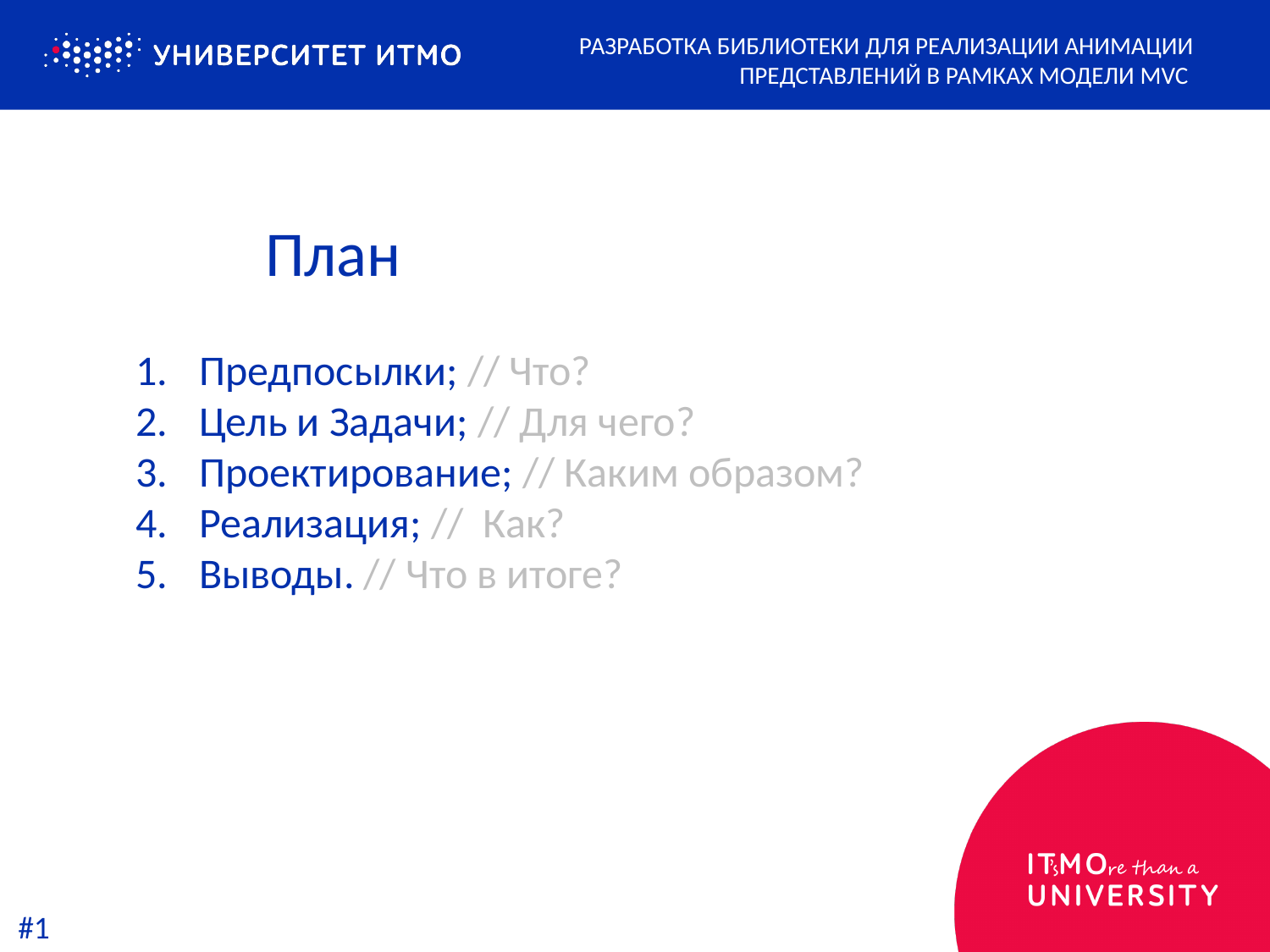

Разработка библиотеки для реализации анимации представлений в рамках модели MVC
План
Предпосылки; // Что?
Цель и Задачи; // Для чего?
Проектирование; // Каким образом?
Реализация; //  Как?
Выводы. // Что в итоге?

#1